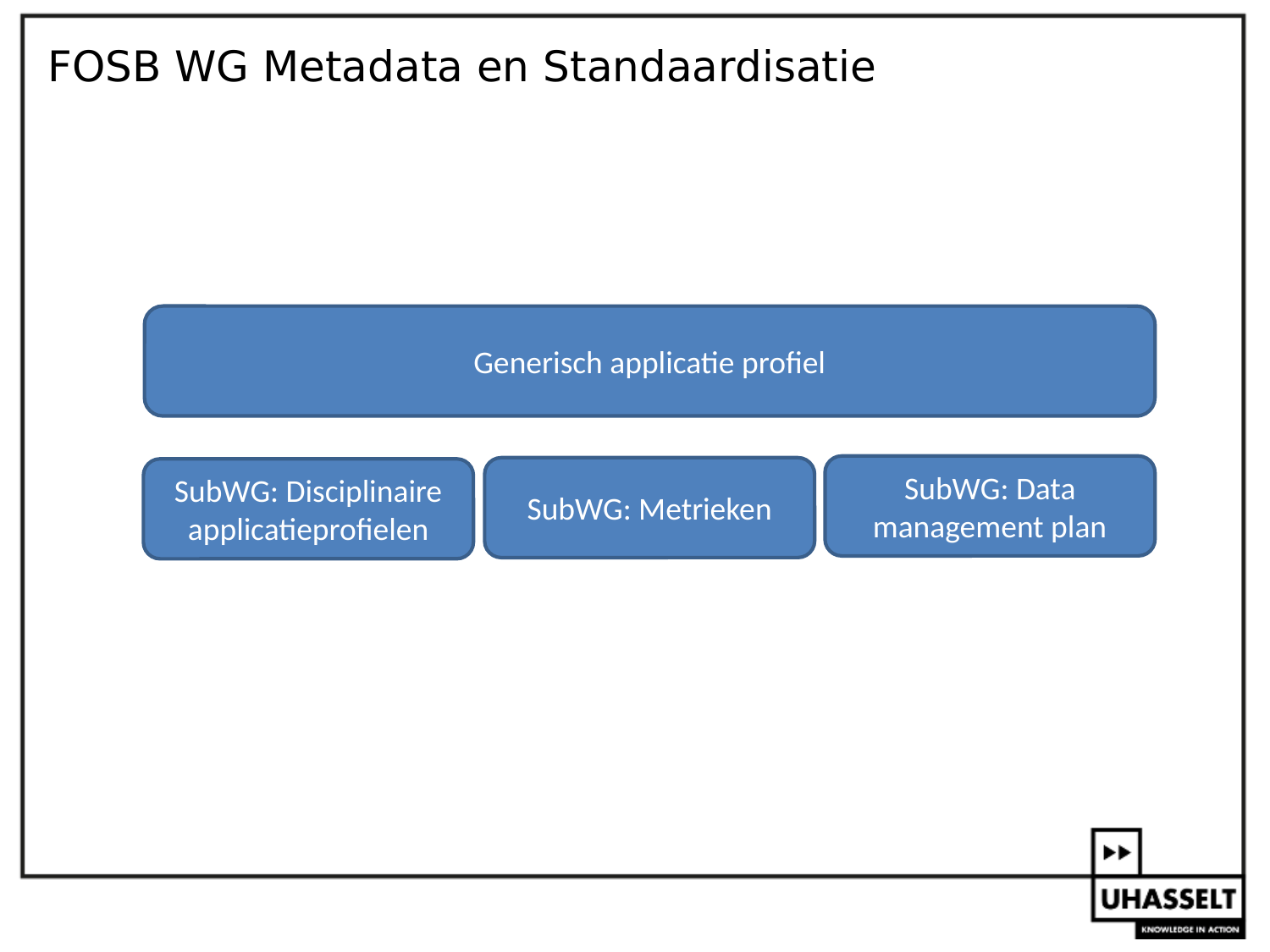

# FOSB WG Metadata en Standaardisatie

Generisch applicatie profiel
SubWG: Data management plan
SubWG: Metrieken
SubWG: Disciplinaire applicatieprofielen